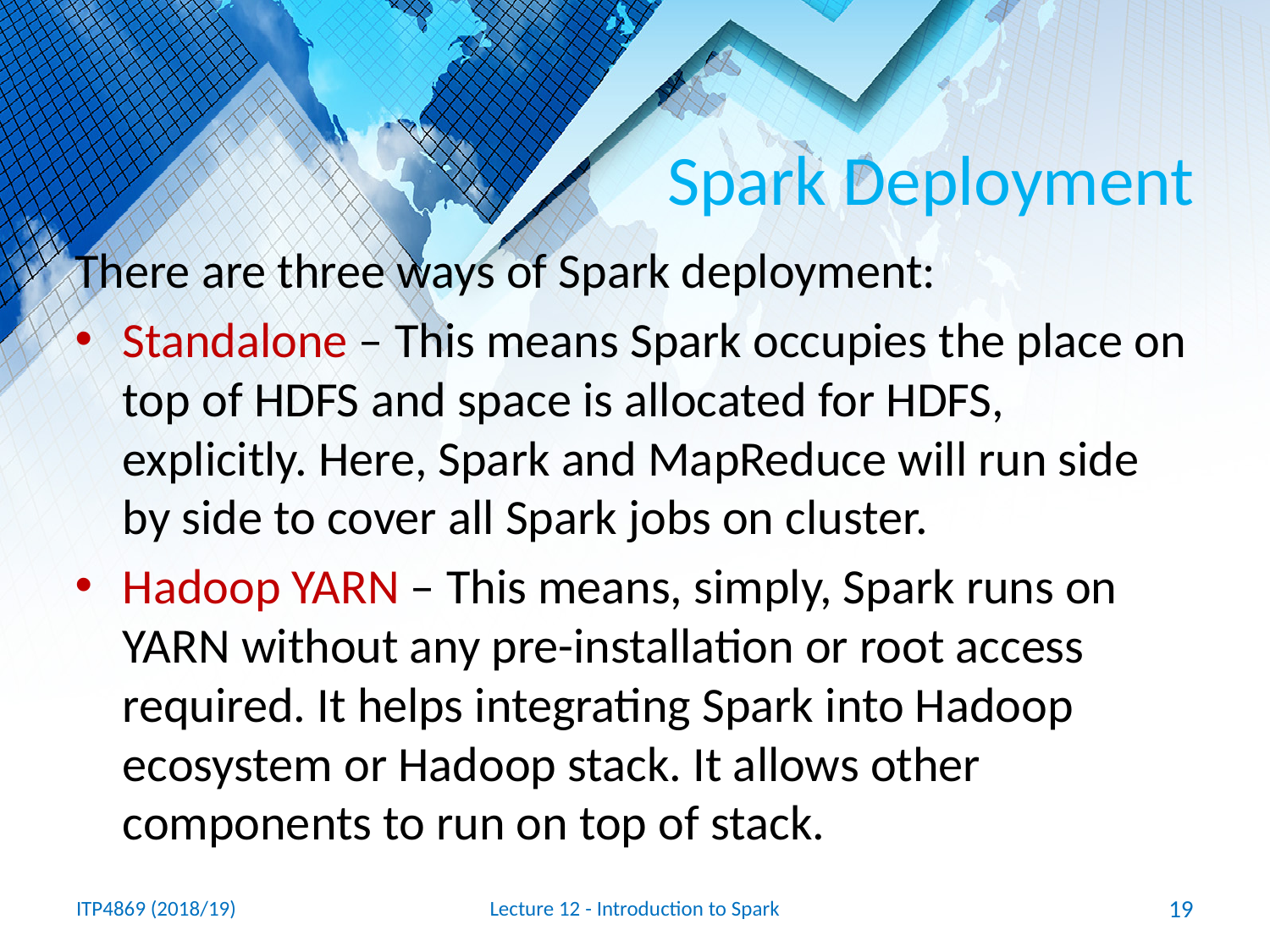

# Spark Deployment
There are three ways of Spark deployment:
Standalone – This means Spark occupies the place on top of HDFS and space is allocated for HDFS, explicitly. Here, Spark and MapReduce will run side by side to cover all Spark jobs on cluster.
Hadoop YARN – This means, simply, Spark runs on YARN without any pre-installation or root access required. It helps integrating Spark into Hadoop ecosystem or Hadoop stack. It allows other components to run on top of stack.
ITP4869 (2018/19)
Lecture 12 - Introduction to Spark
19